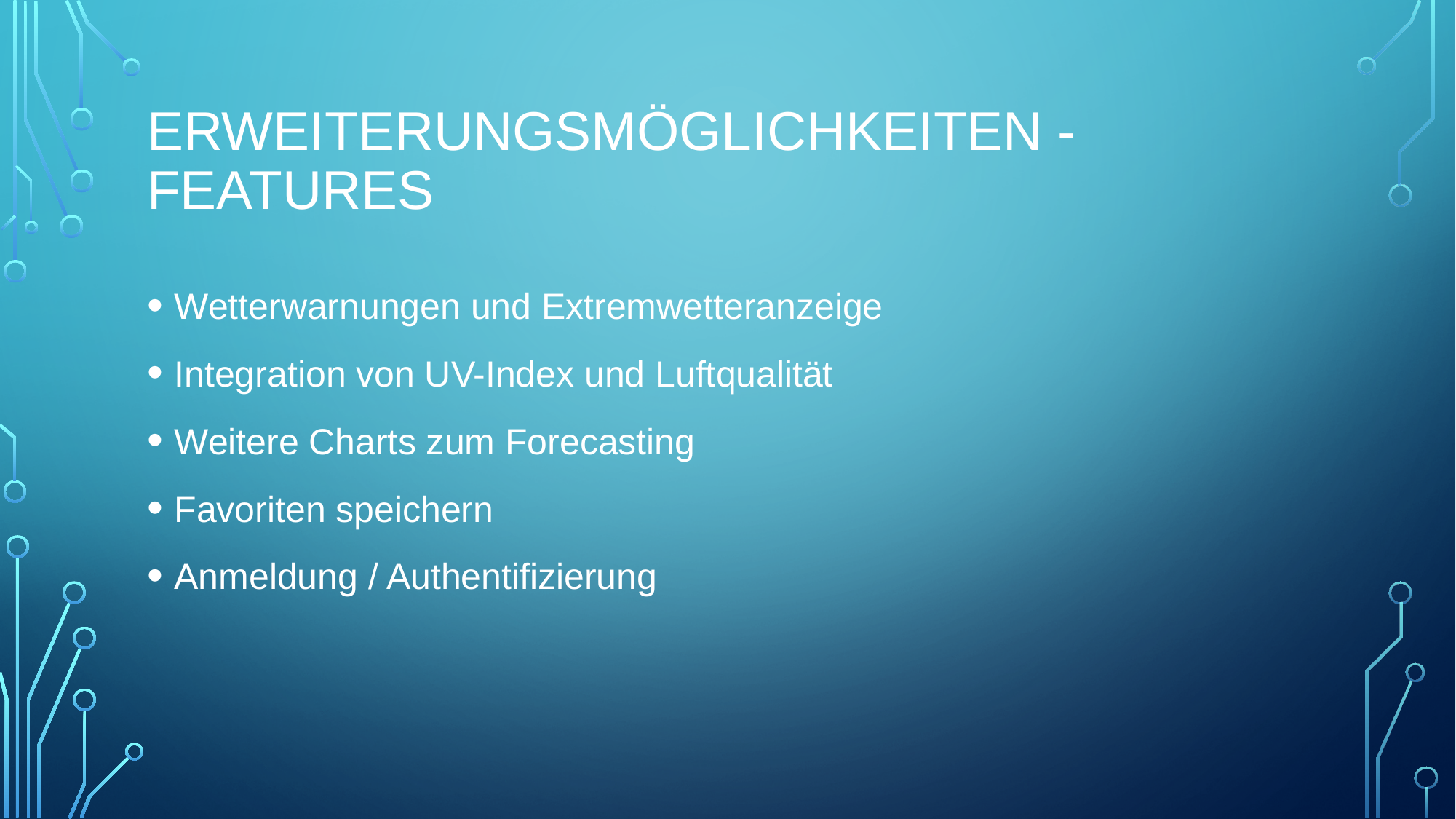

# ErweiterungsMöglichkeiten - Features
Wetterwarnungen und Extremwetteranzeige
Integration von UV-Index und Luftqualität
Weitere Charts zum Forecasting
Favoriten speichern
Anmeldung / Authentifizierung